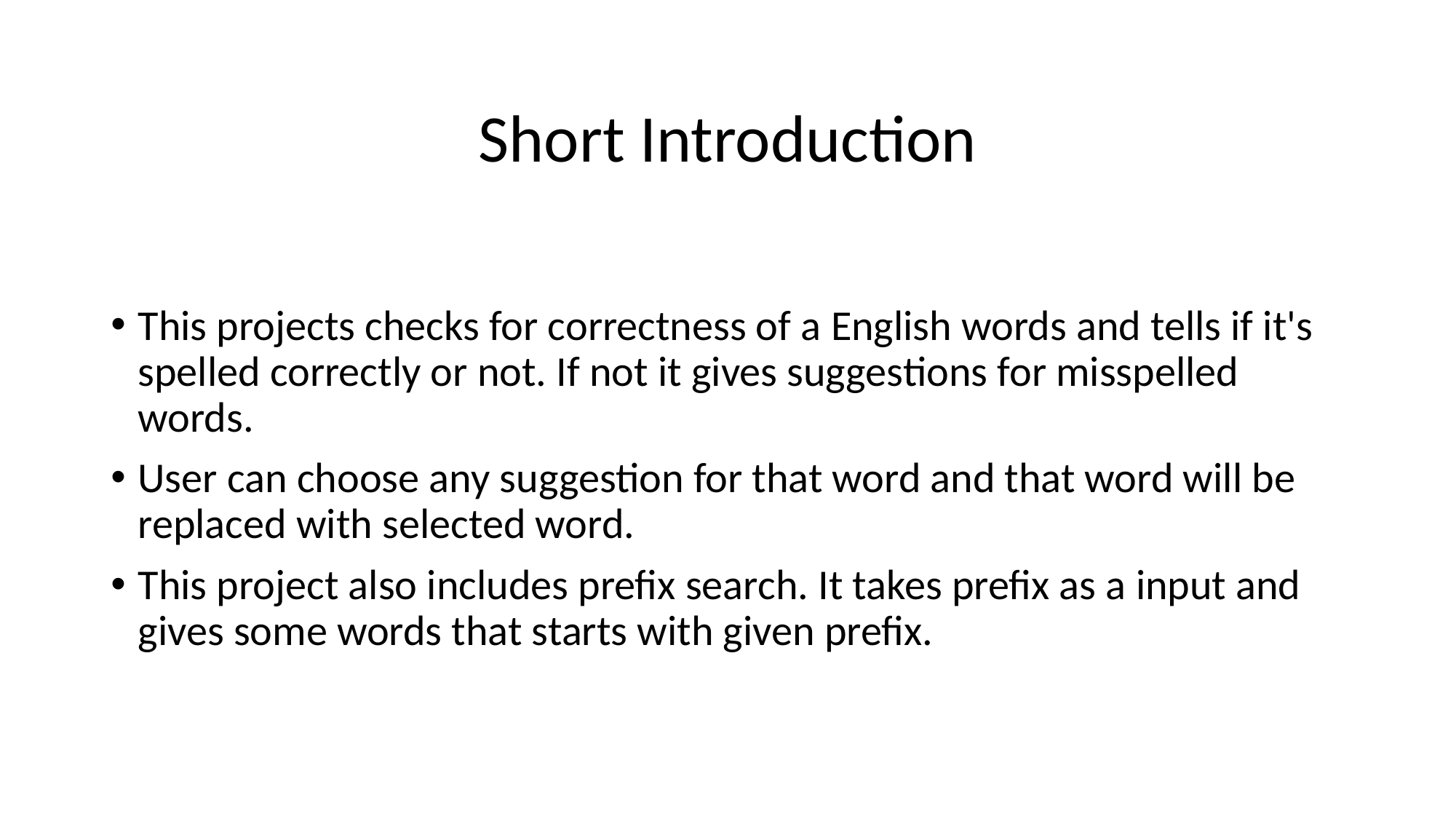

Short Introduction
This projects checks for correctness of a English words and tells if it's spelled correctly or not. If not it gives suggestions for misspelled words.
User can choose any suggestion for that word and that word will be replaced with selected word.
This project also includes prefix search. It takes prefix as a input and gives some words that starts with given prefix.